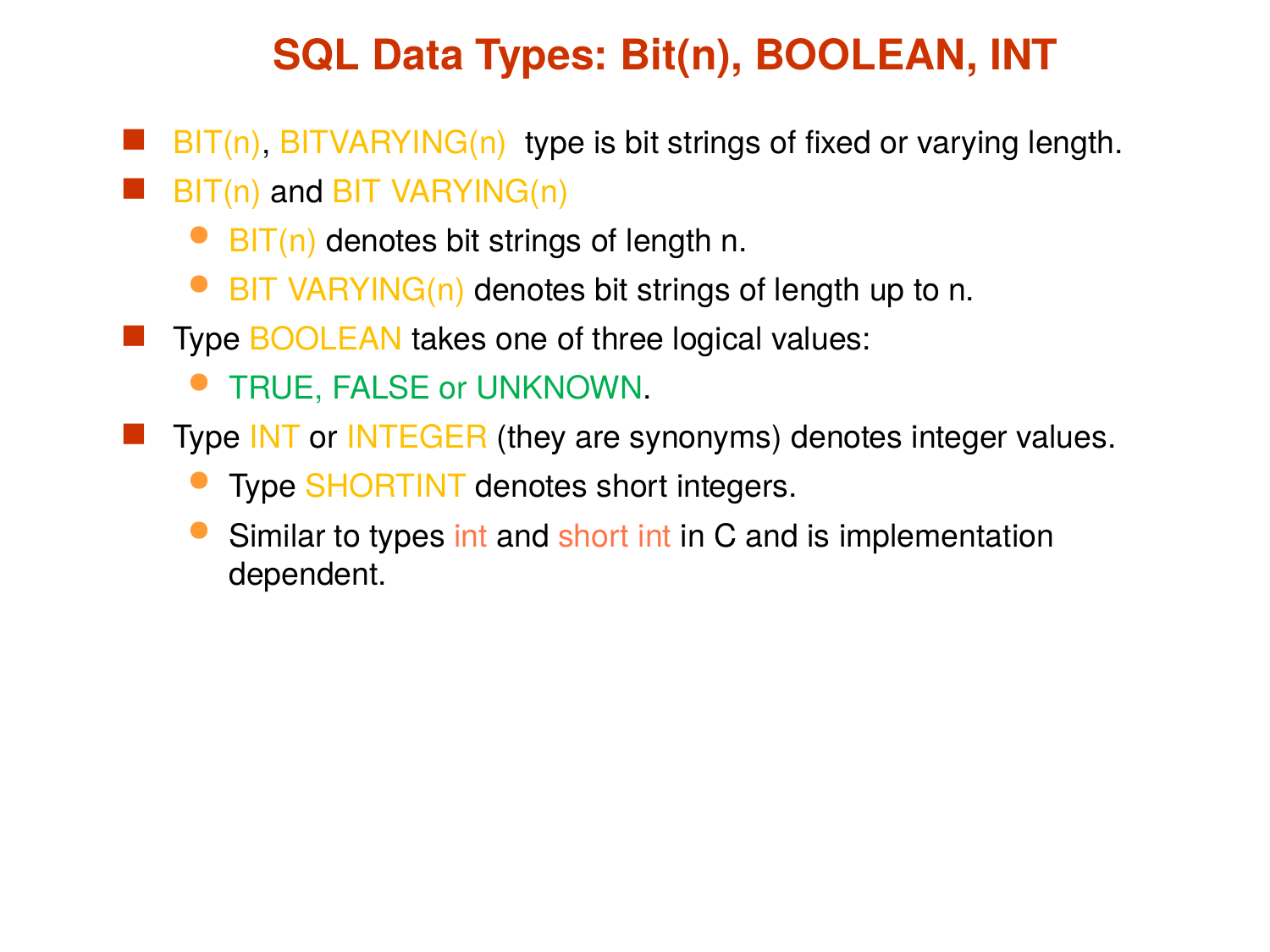

# SQL Data Types: Bit(n), BOOLEAN, INT
BIT(n), BITVARYING(n)  type is bit strings of fixed or varying length.
BIT(n) and BIT VARYING(n)
BIT(n) denotes bit strings of length n.
BIT VARYING(n) denotes bit strings of length up to n.
Type BOOLEAN takes one of three logical values:
TRUE, FALSE or UNKNOWN.
Type INT or INTEGER (they are synonyms) denotes integer values.
Type SHORTINT denotes short integers.
Similar to types int and short int in C and is implementation dependent.